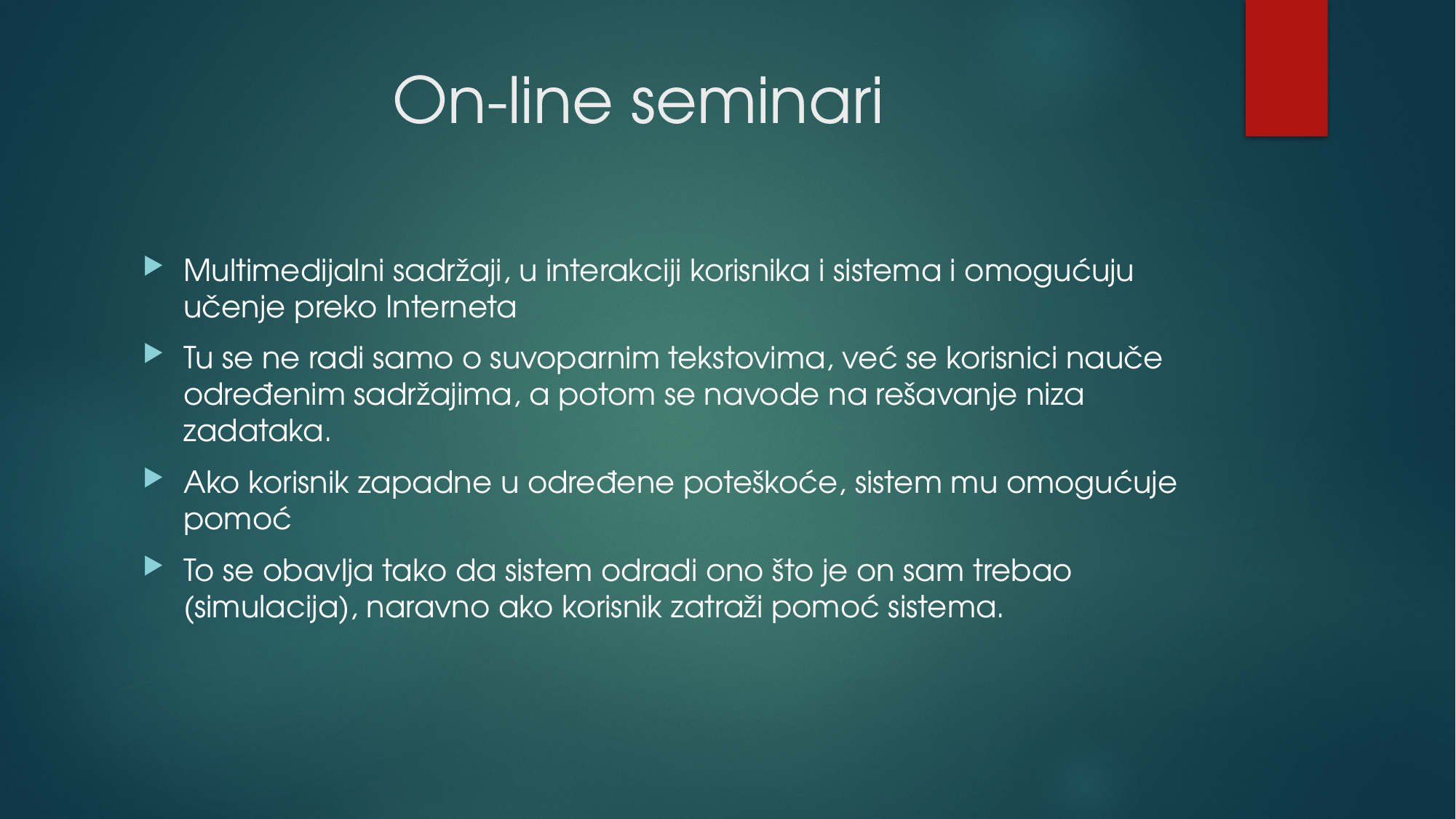

# On-line seminari
Multimedijalni sadržaji, u interakciji korisnika i sistema i omogućuju učenje preko Interneta
Tu se ne radi samo o suvoparnim tekstovima, već se korisnici nauče određenim sadržajima, a potom se navode na rešavanje niza zadataka.
Ako korisnik zapadne u određene poteškoće, sistem mu omogućuje pomoć
To se obavlja tako da sistem odradi ono što je on sam trebao (simulacija), naravno ako korisnik zatraži pomoć sistema.